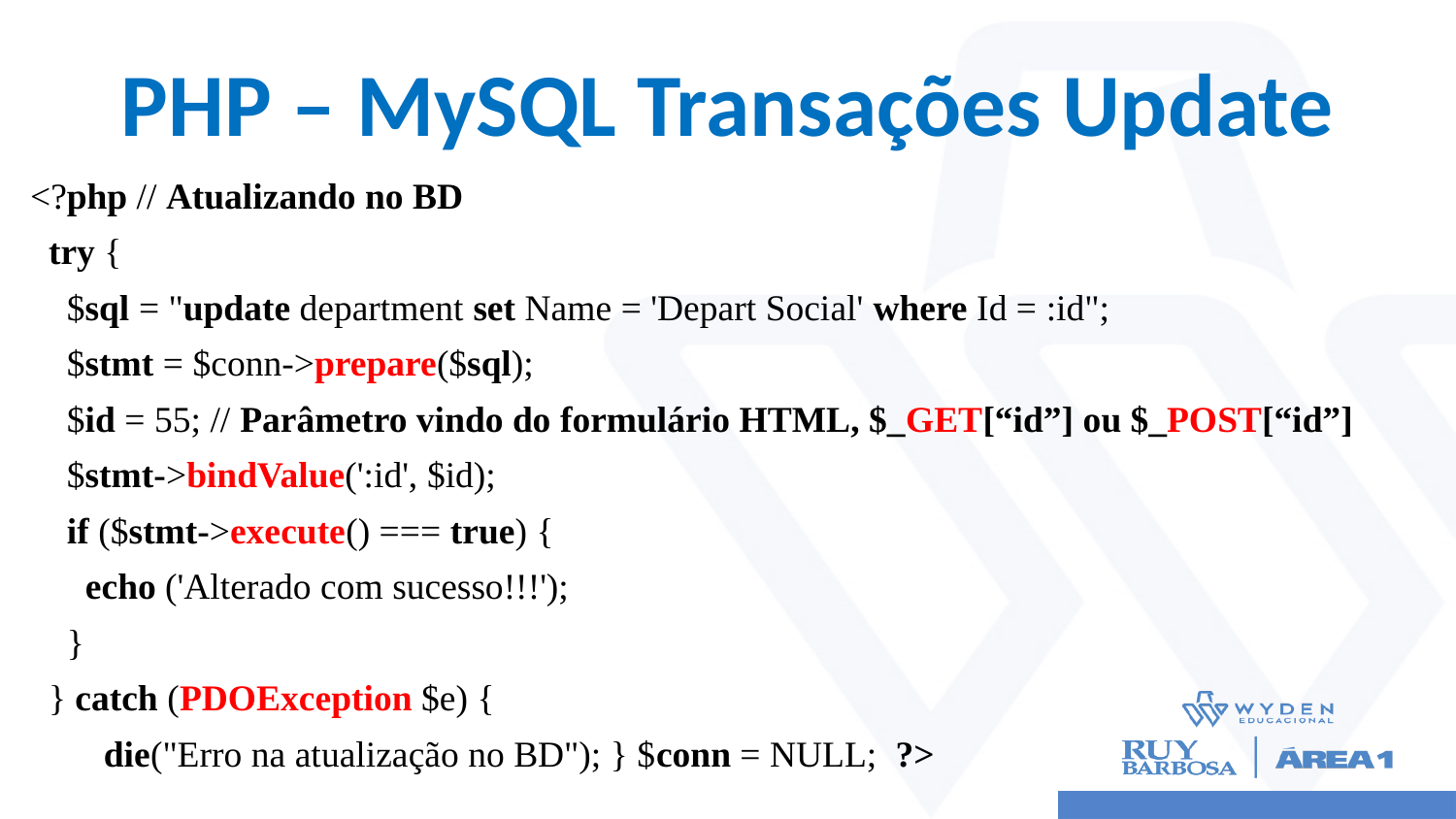

# PHP – MySQL Transações Update
<?php // Atualizando no BD
  try {
    $sql = "update department set Name = 'Depart Social' where Id = :id";
    $stmt = $conn->prepare($sql);
    $id = 55; // Parâmetro vindo do formulário HTML, $_GET[“id”] ou $_POST[“id”]
    $stmt->bindValue(':id', $id);
    if ($stmt->execute() === true) {
      echo ('Alterado com sucesso!!!');
    }
  } catch (PDOException $e) {
        die("Erro na atualização no BD"); } $conn = NULL;  ?>